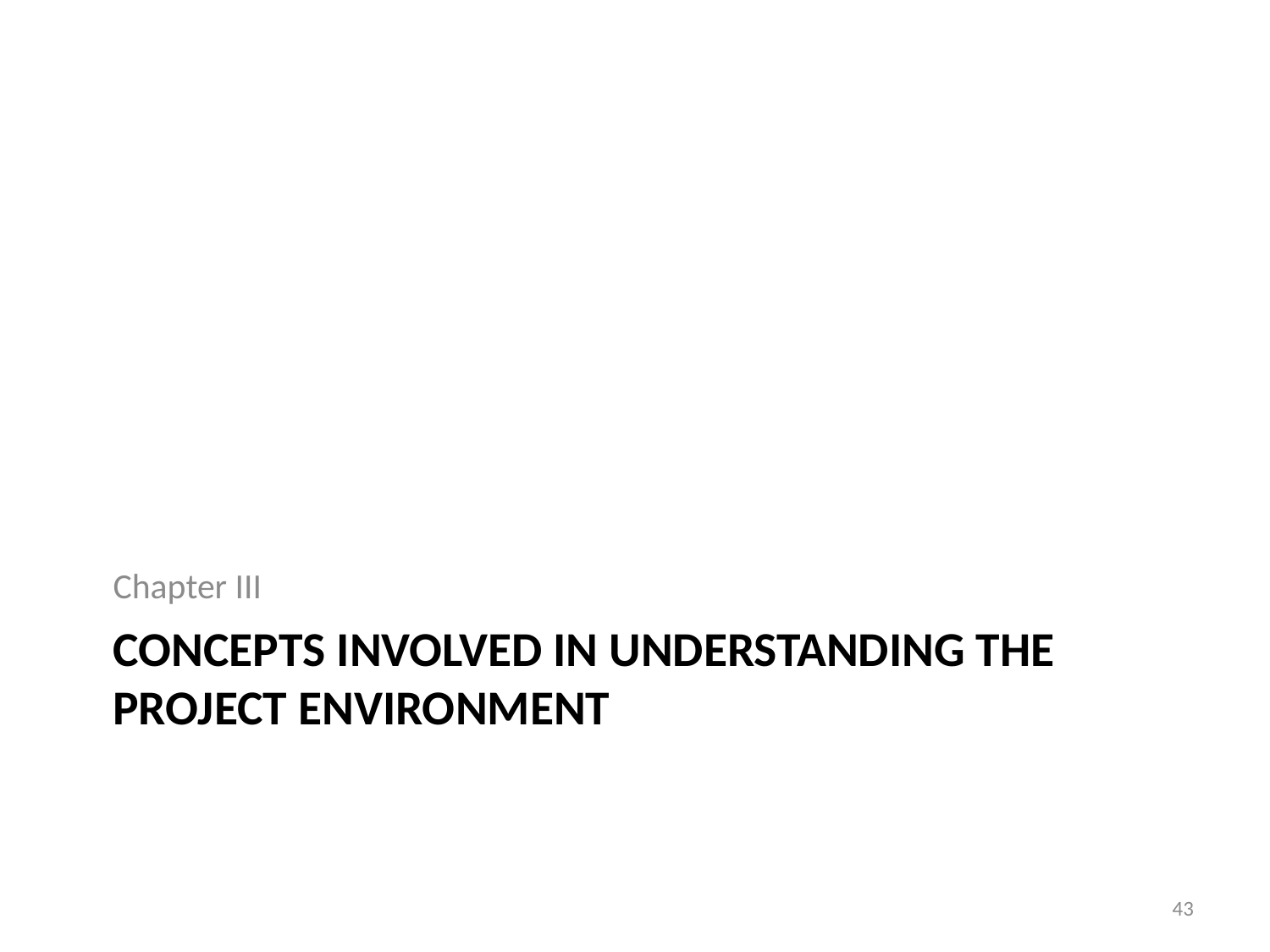

Chapter III
# concepts involved in Understanding the project environment
43